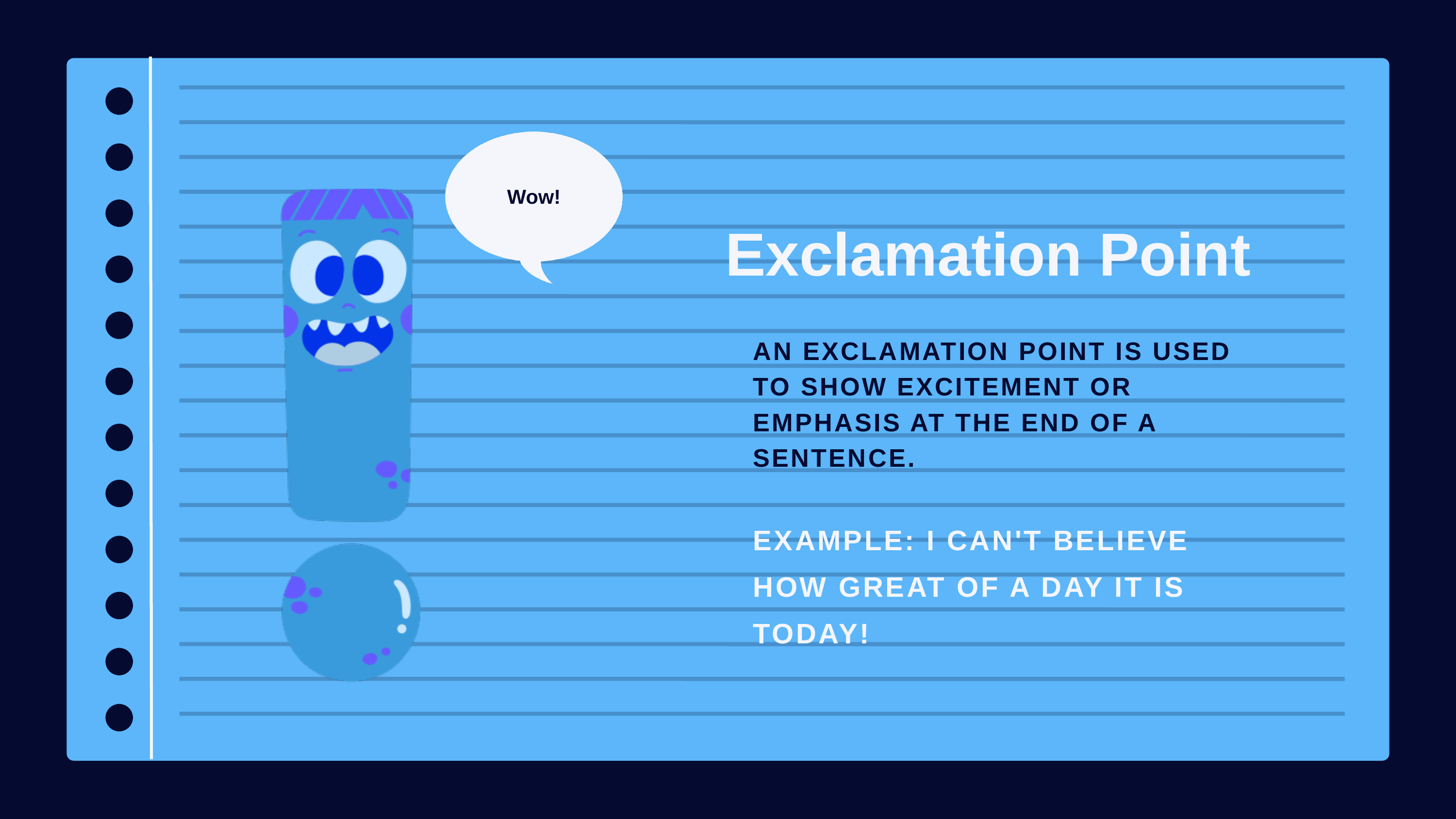

Wow!

Exclamation Point
AN EXCLAMATION POINT IS USED TO SHOW EXCITEMENT OR EMPHASIS AT THE END OF A SENTENCE.

EXAMPLE: I CAN'T BELIEVE HOW GREAT OF A DAY IT IS TODAY!